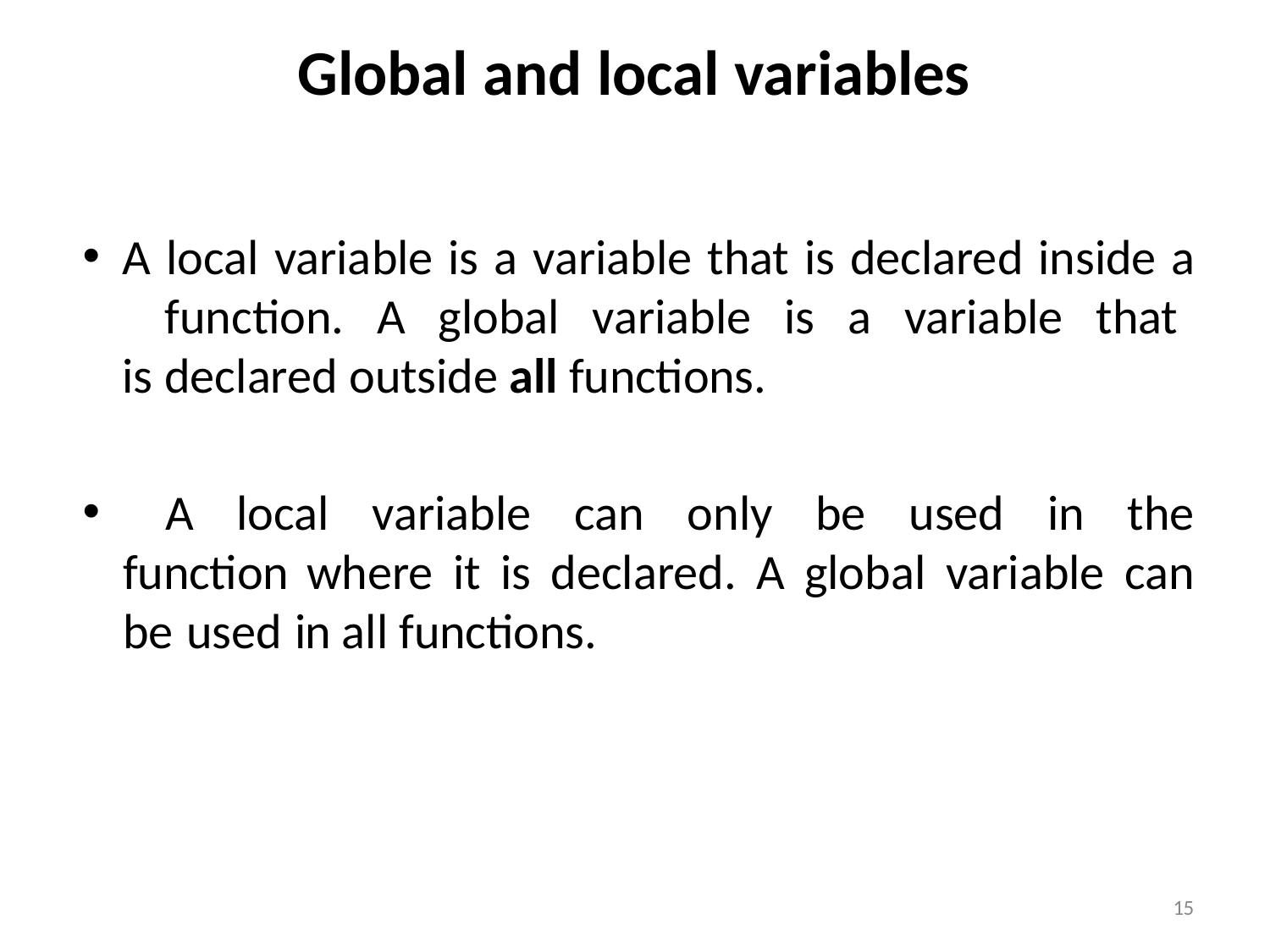

# Global and local variables
A local variable is a variable that is declared inside a 	function.  A  global  variable  is  a  variable  that  is 	declared outside all functions.

	A local variable can only be used in the function where it is declared. A global variable can be used in all functions.
15